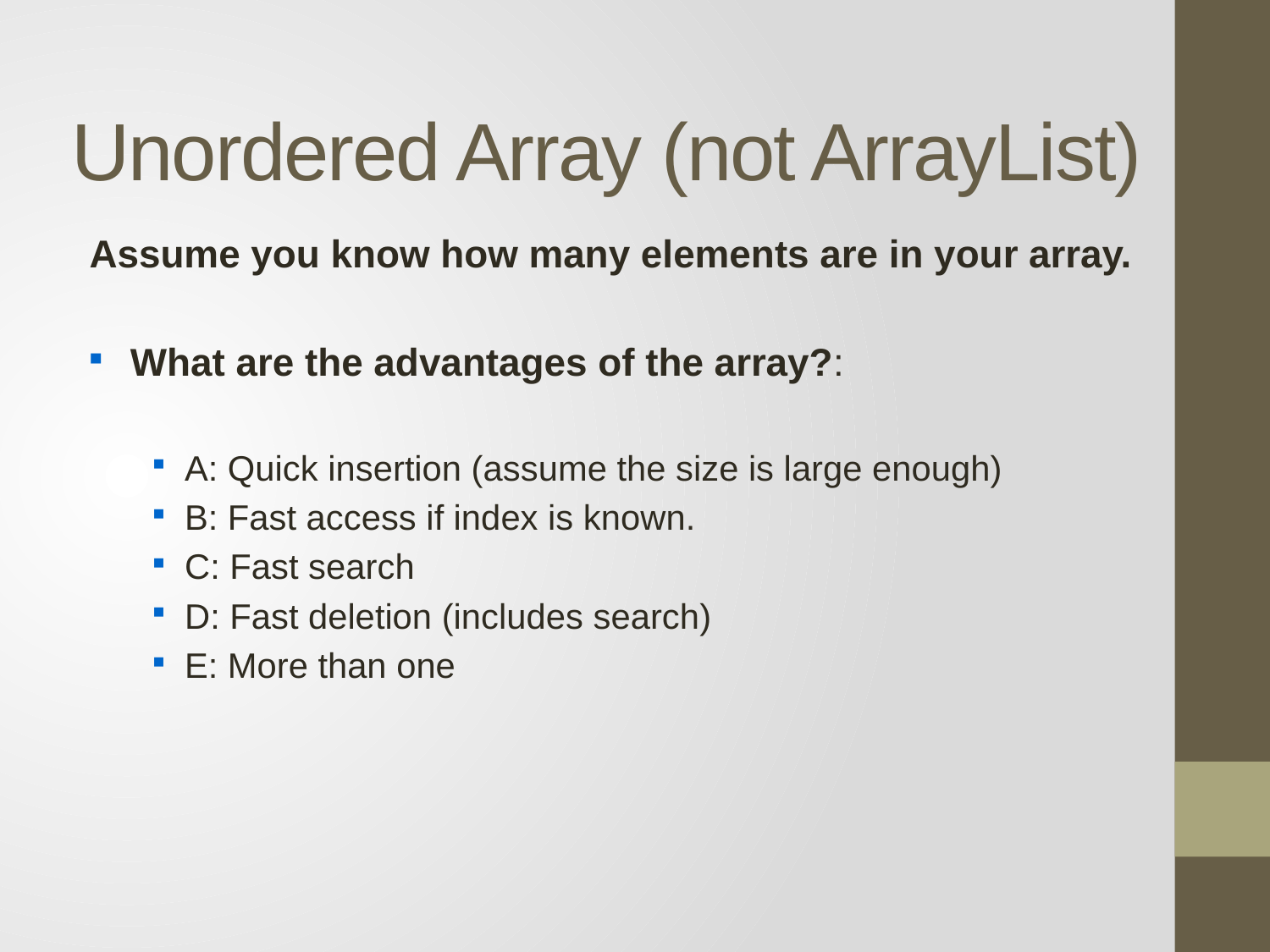

# Unordered Array (not ArrayList)
Assume you know how many elements are in your array.

What are the advantages of the array?:

A: Quick insertion (assume the size is large enough)
B: Fast access if index is known.
C: Fast search
D: Fast deletion (includes search)
E: More than one